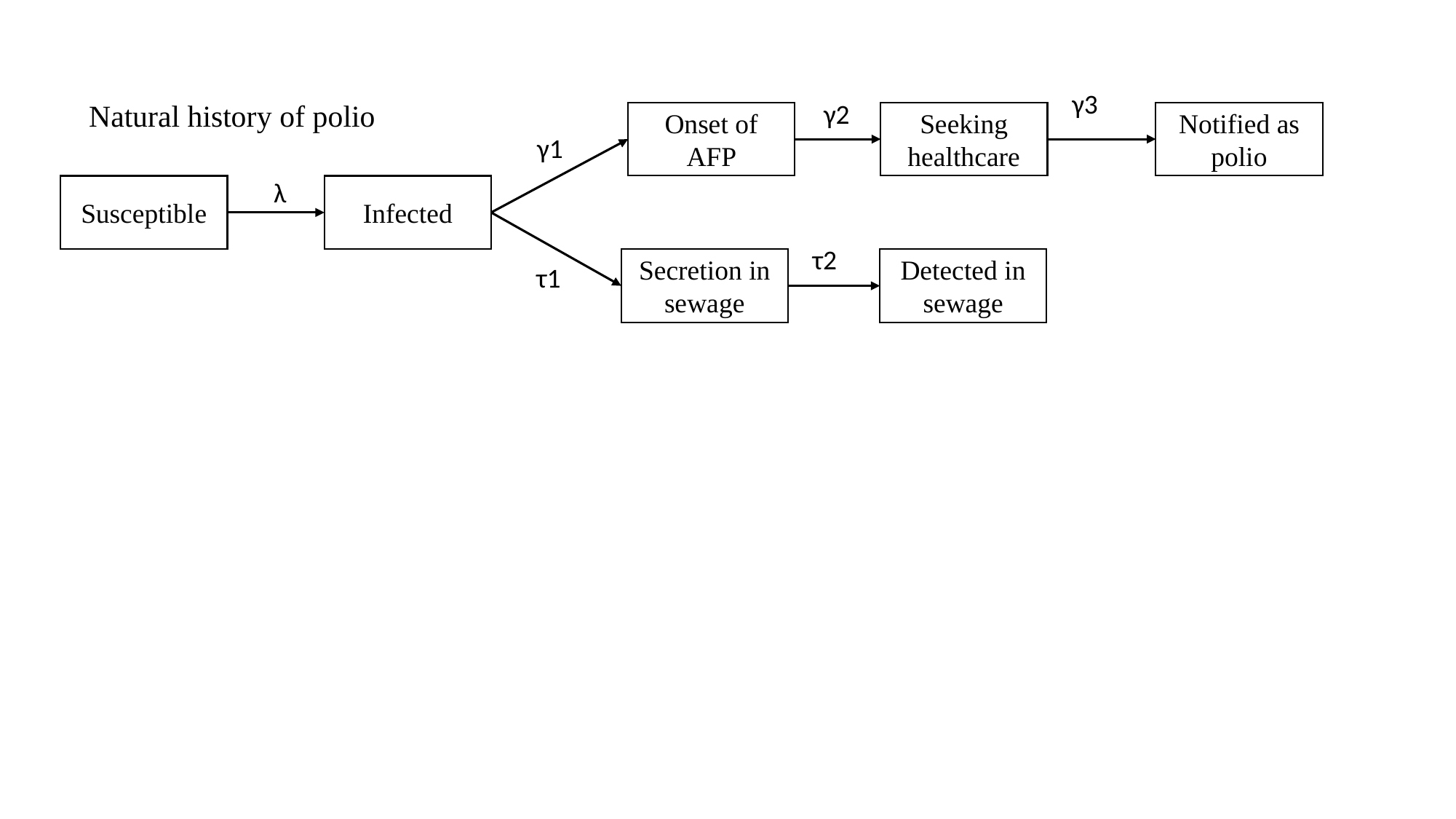

γ3
γ2
Natural history of polio
Seeking healthcare
Notified as polio
Onset of AFP
γ1
λ
Infected
Susceptible
τ2
Detected in sewage
Secretion in sewage
τ1